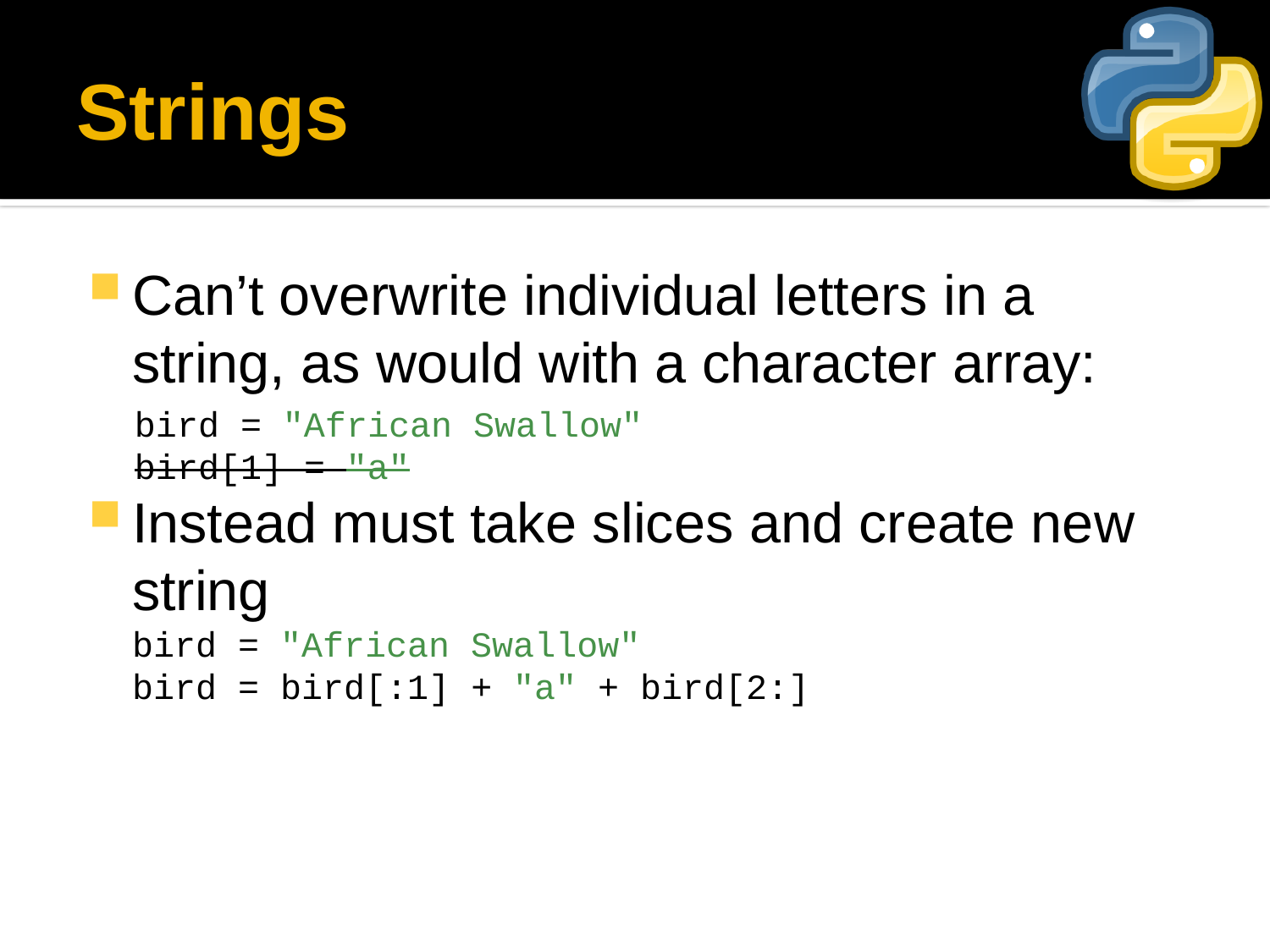

# Strings
Can’t overwrite individual letters in a string, as would with a character array:
bird = "African Swallow"
bird[1] = "a"
Instead must take slices and create new string
bird = "African Swallow"
bird = bird[:1] + "a" + bird[2:]